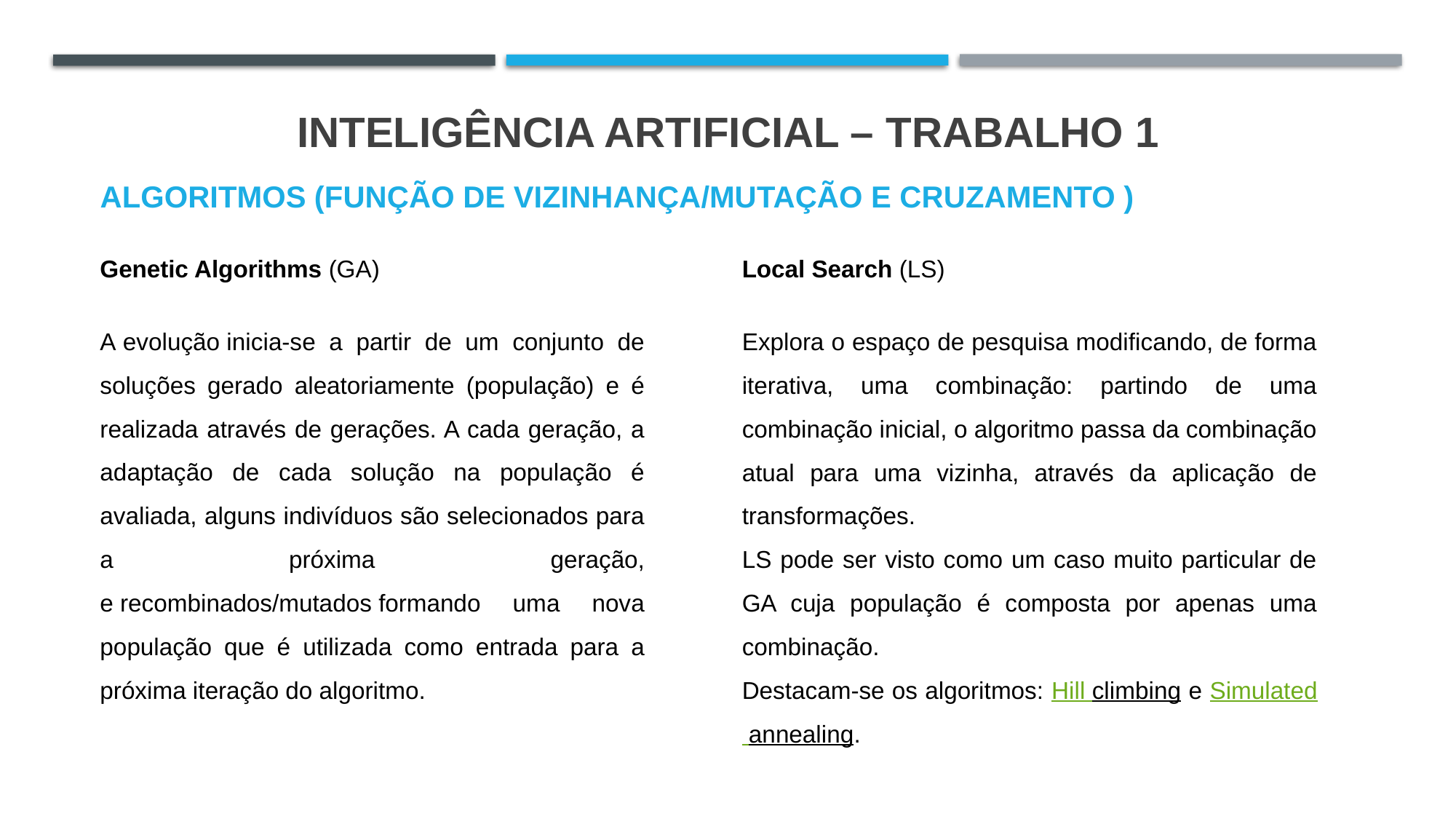

# Inteligência Artificial – trabalho 1
ALGORITMOS (FUNÇÃO DE VIZINHANÇA/MUTAÇÃO E CRUZAMENTO )
Genetic Algorithms (GA)

A evolução inicia-se a partir de um conjunto de soluções gerado aleatoriamente (população) e é realizada através de gerações. A cada geração, a adaptação de cada solução na população é avaliada, alguns indivíduos são selecionados para a próxima geração, e recombinados/mutados formando uma nova população que é utilizada como entrada para a próxima iteração do algoritmo.
Local Search (LS)

Explora o espaço de pesquisa modificando, de forma iterativa, uma combinação: partindo de uma combinação inicial, o algoritmo passa da combinação atual para uma vizinha, através da aplicação de transformações.
LS pode ser visto como um caso muito particular de GA cuja população é composta por apenas uma combinação.
Destacam-se os algoritmos: Hill climbing e Simulated annealing.